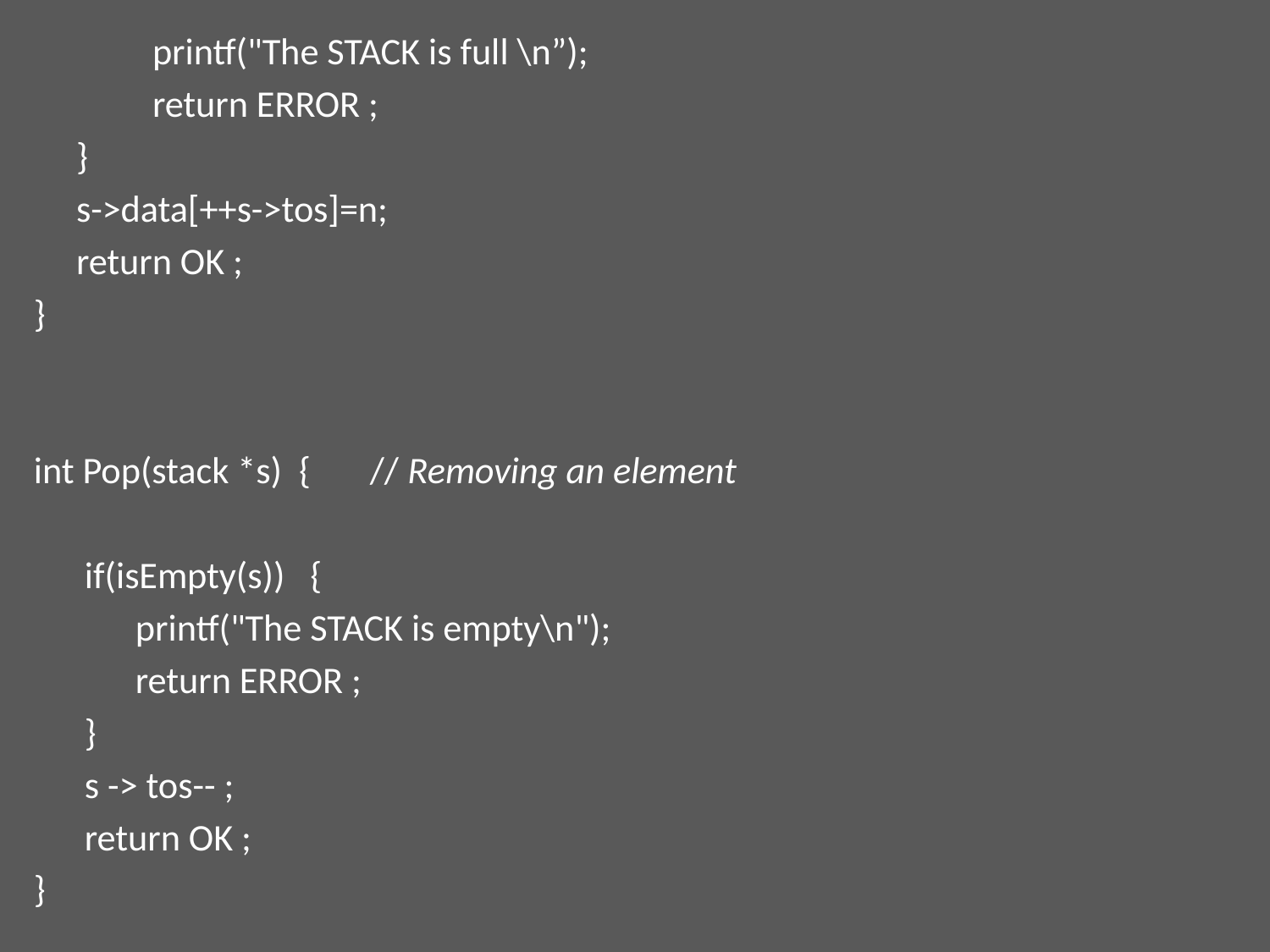

printf("The STACK is full \n”);
              return ERROR ;
     }
     s->data[++s->tos]=n;
     return OK ;
}

int Pop(stack *s)  {       // Removing an element

      if(isEmpty(s))   {
            printf("The STACK is empty\n");
            return ERROR ;
      }
      s -> tos-- ;
      return OK ;
}